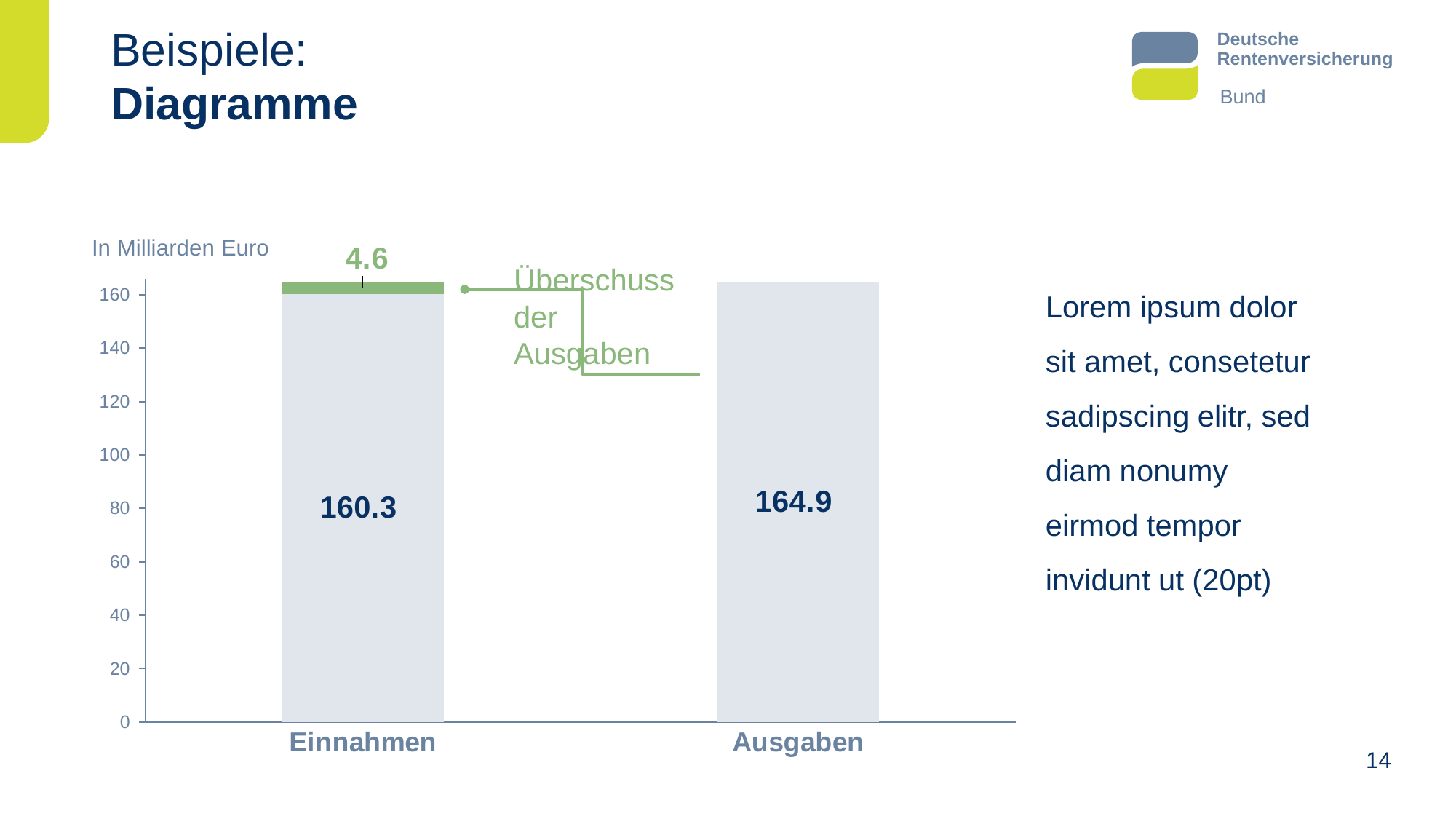

# Beispiele: Diagramme
In Milliarden Euro

### Chart

| Category | HH-Volumen |  |
|---|---|---|
| Einnahmen | 160.3 | 4.6 |
| Ausgaben | 164.9 | None |
Überschuss der Ausgaben

Lorem ipsum dolor sit amet, consetetur sadipscing elitr, sed diam nonumy eirmod tempor invidunt ut (20pt)
14